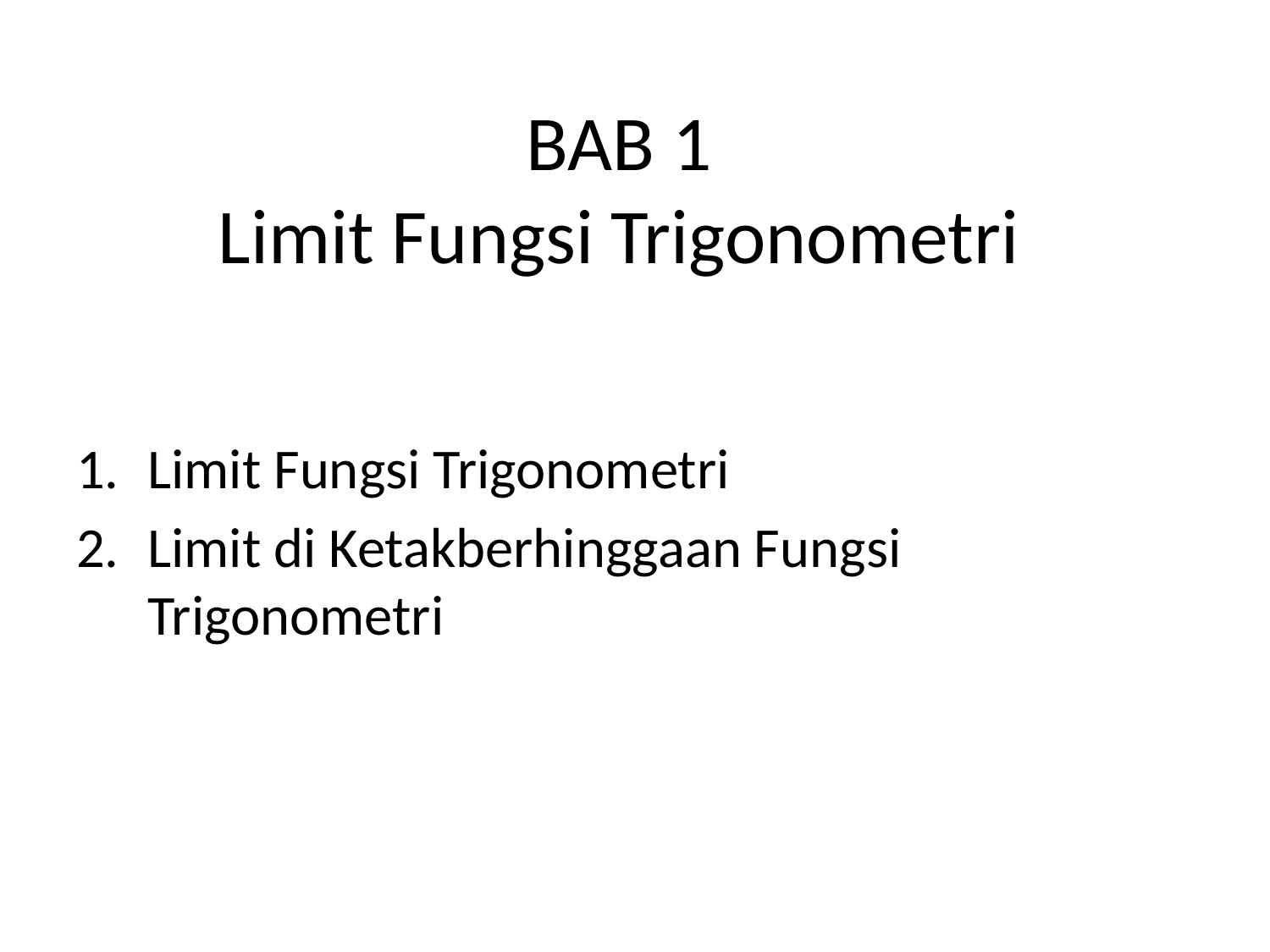

# BAB 1 Limit Fungsi Trigonometri
Limit Fungsi Trigonometri
Limit di Ketakberhinggaan Fungsi Trigonometri